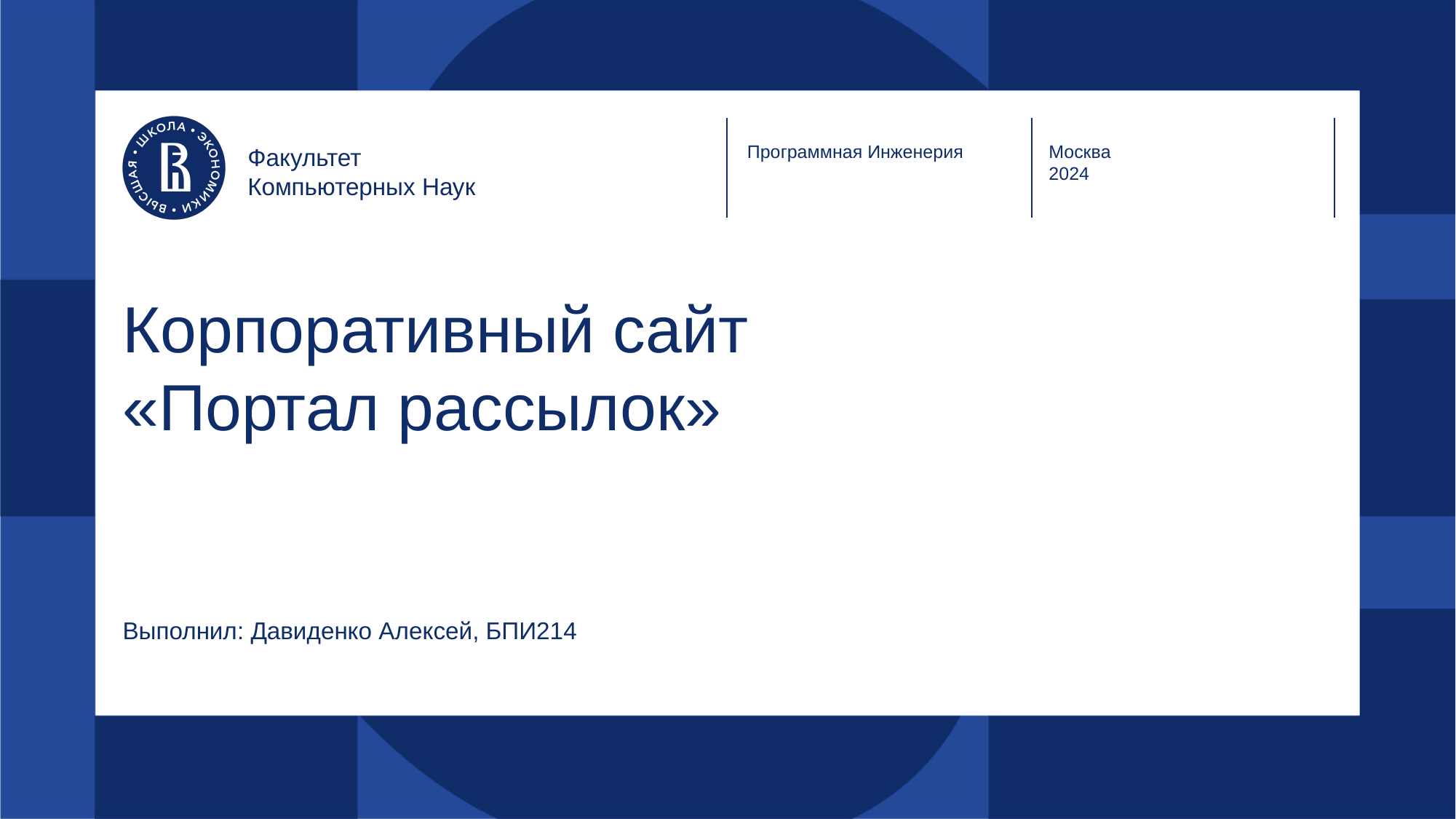

Программная Инженерия
Москва
2024
Факультет
Компьютерных Наук
# Корпоративный сайт «Портал рассылок»
Выполнил: Давиденко Алексей, БПИ214